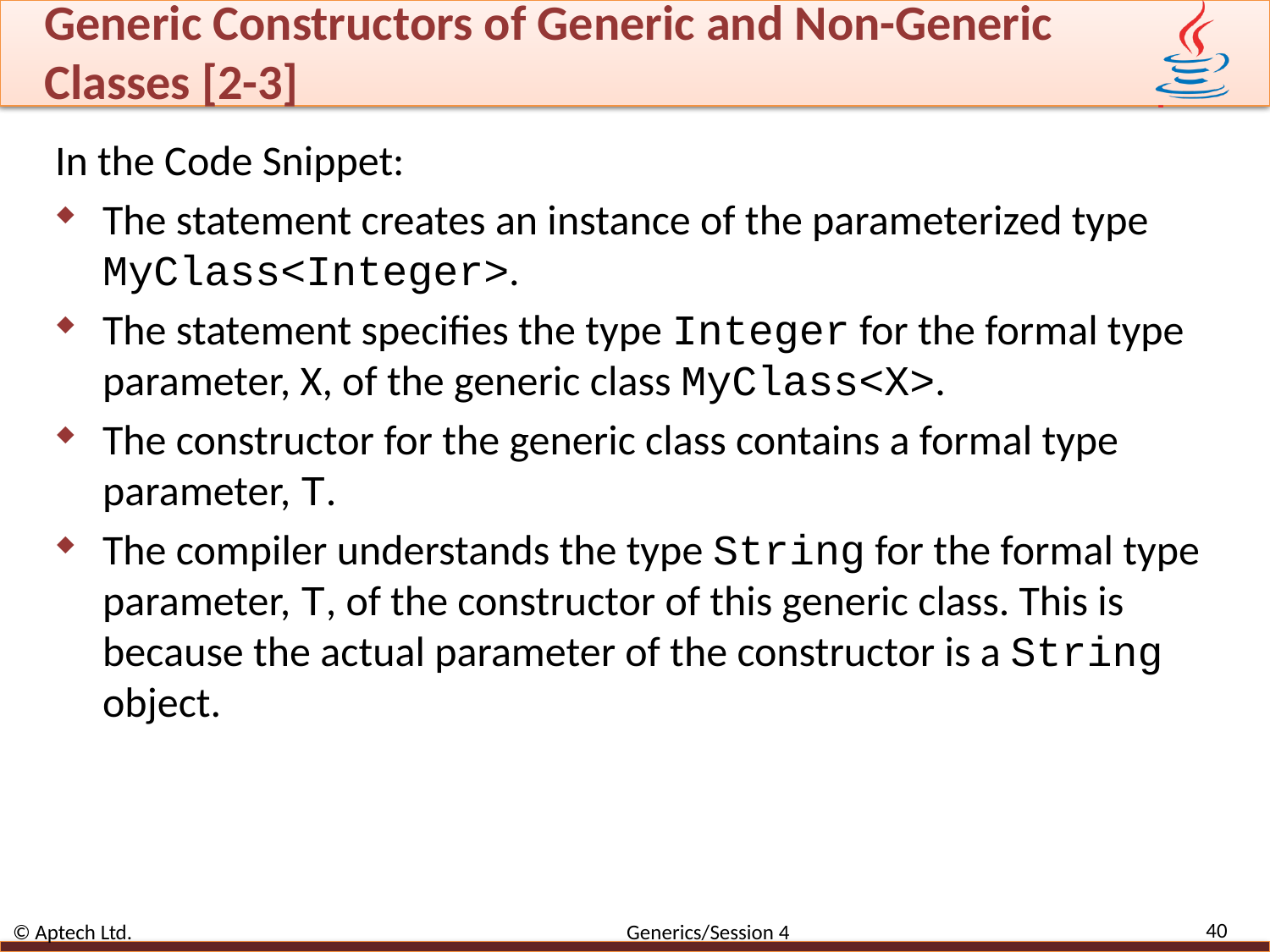

# Generic Constructors of Generic and Non-Generic Classes [2-3]
In the Code Snippet:
The statement creates an instance of the parameterized type MyClass<Integer>.
The statement specifies the type Integer for the formal type parameter, X, of the generic class MyClass<X>.
The constructor for the generic class contains a formal type parameter, T.
The compiler understands the type String for the formal type parameter, T, of the constructor of this generic class. This is because the actual parameter of the constructor is a String object.

40
© Aptech Ltd.                                                                                                      Generics/Session 4